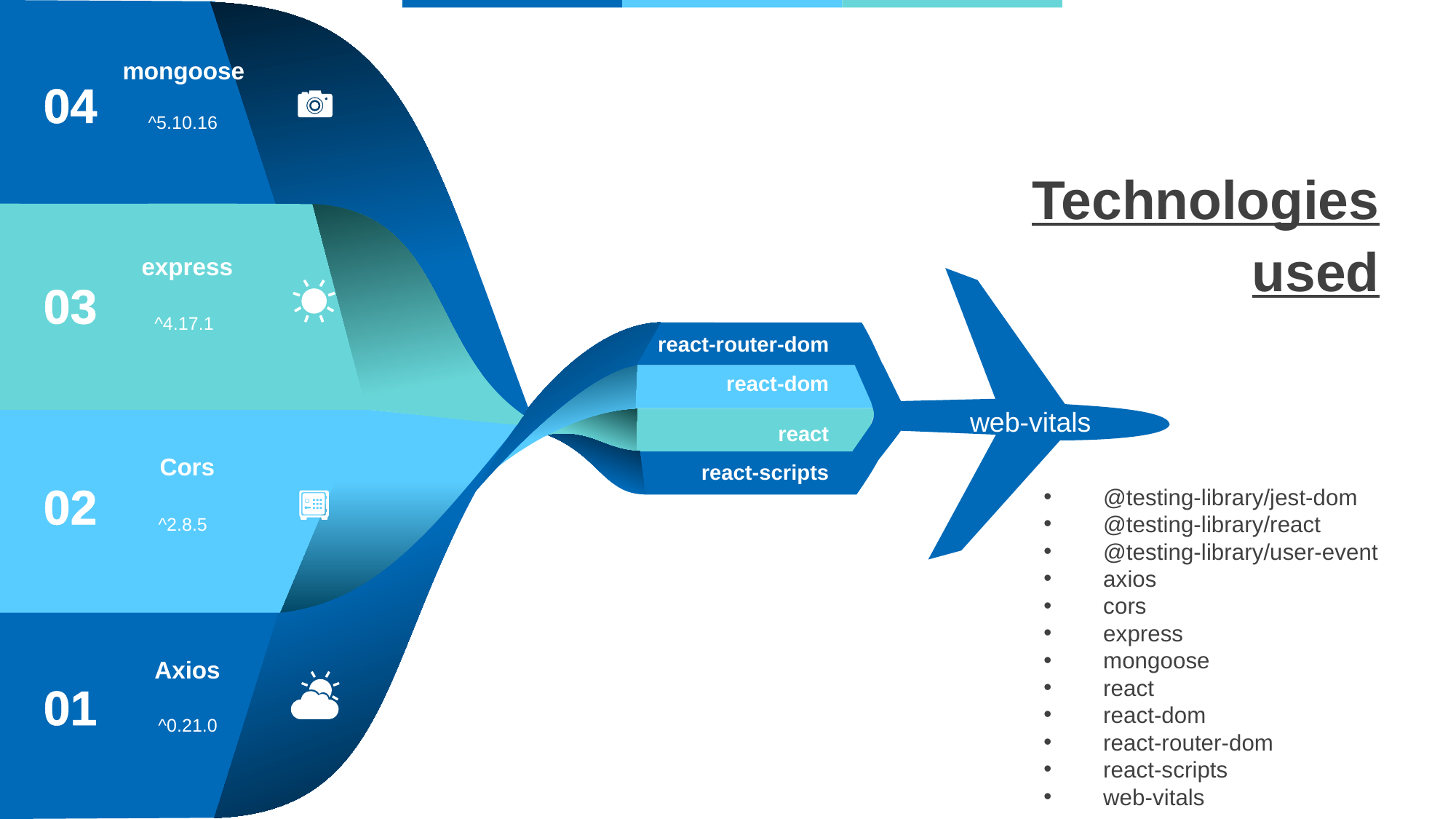

mongoose
^5.10.16
04

Technologies used
express
^4.17.1
03

react-router-dom
react-dom
web-vitals
^2.8.5
Cors
react
react-scripts
02
    @testing-library/jest-dom
    @testing-library/react
    @testing-library/user-event
    axios
    cors
    express
    mongoose
    react
    react-dom
    react-router-dom
    react-scripts
    web-vitals

Axios
^0.21.0

01